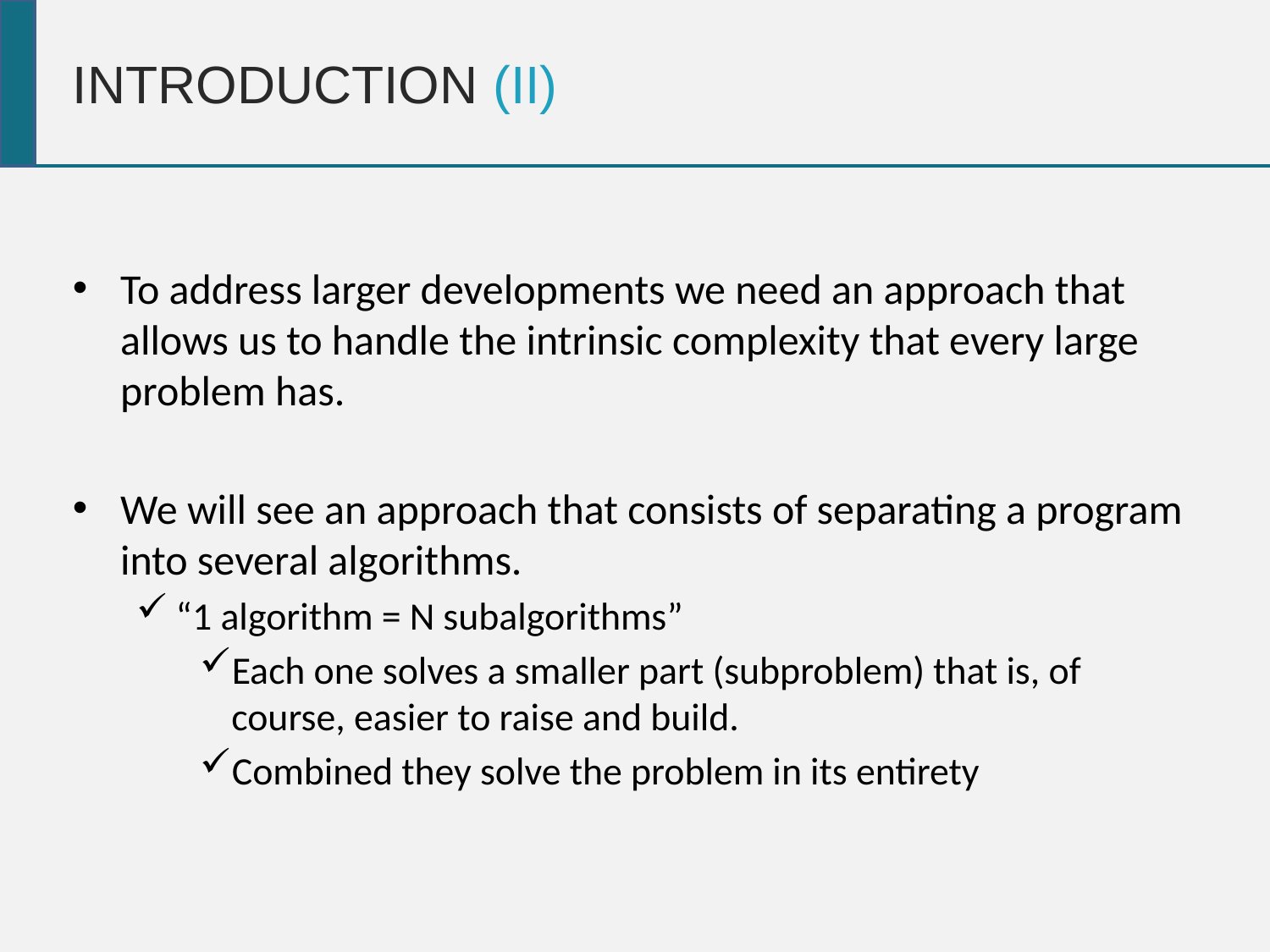

Introduction (ii)

To address larger developments we need an approach that allows us to handle the intrinsic complexity that every large problem has.

We will see an approach that consists of separating a program into several algorithms.
“1 algorithm = N subalgorithms”
Each one solves a smaller part (subproblem) that is, of course, easier to raise and build.
Combined they solve the problem in its entirety